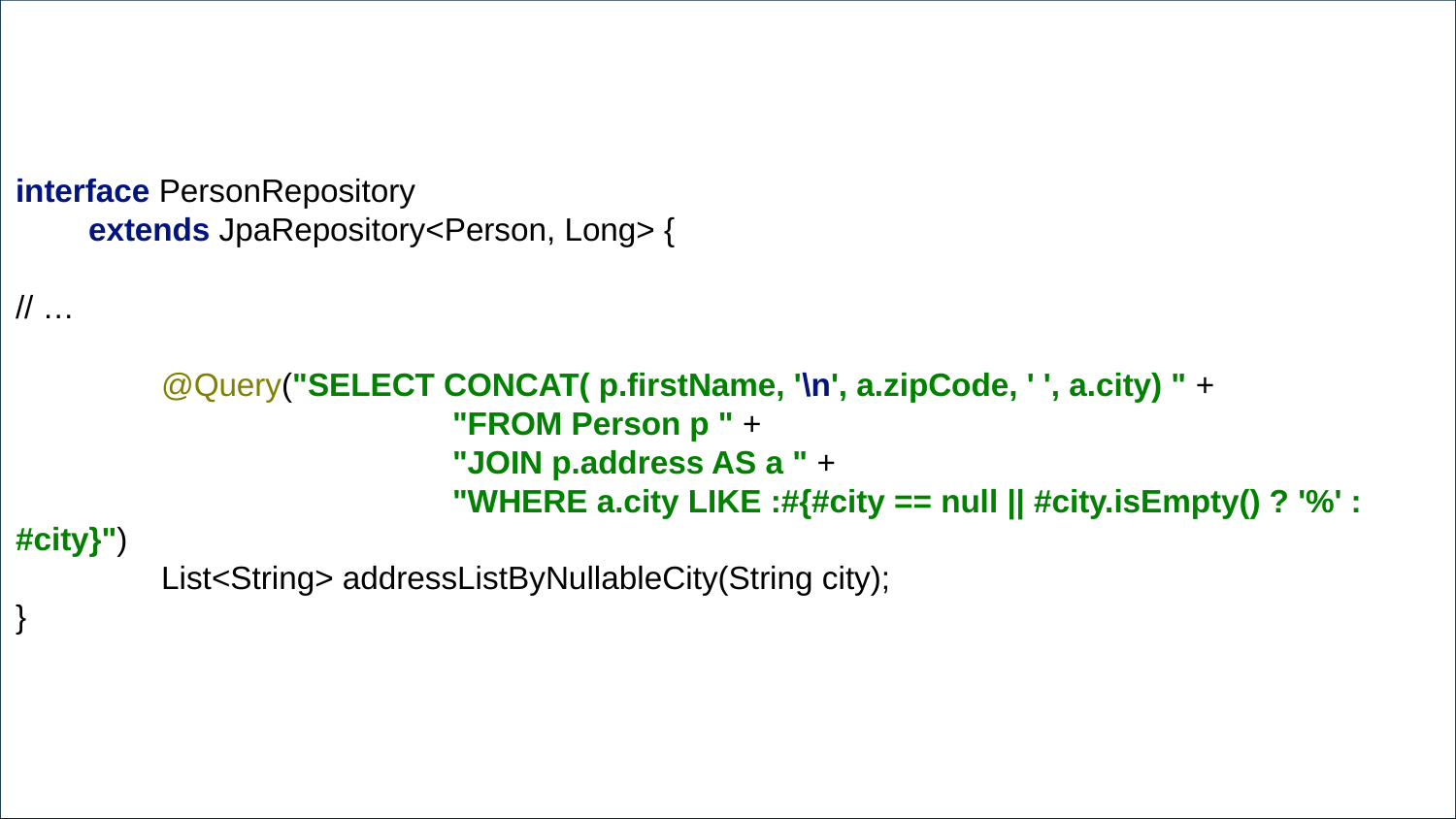

interface PersonRepository
extends JpaRepository<Person, Long> {

// …

	@Query("SELECT CONCAT( p.firstName, '\n', a.zipCode, ' ', a.city) " +
			"FROM Person p " +
			"JOIN p.address AS a " +
			"WHERE a.city LIKE :#{#city == null || #city.isEmpty() ? '%' : #city}")
	List<String> addressListByNullableCity(String city);
}
# Annotated Queries